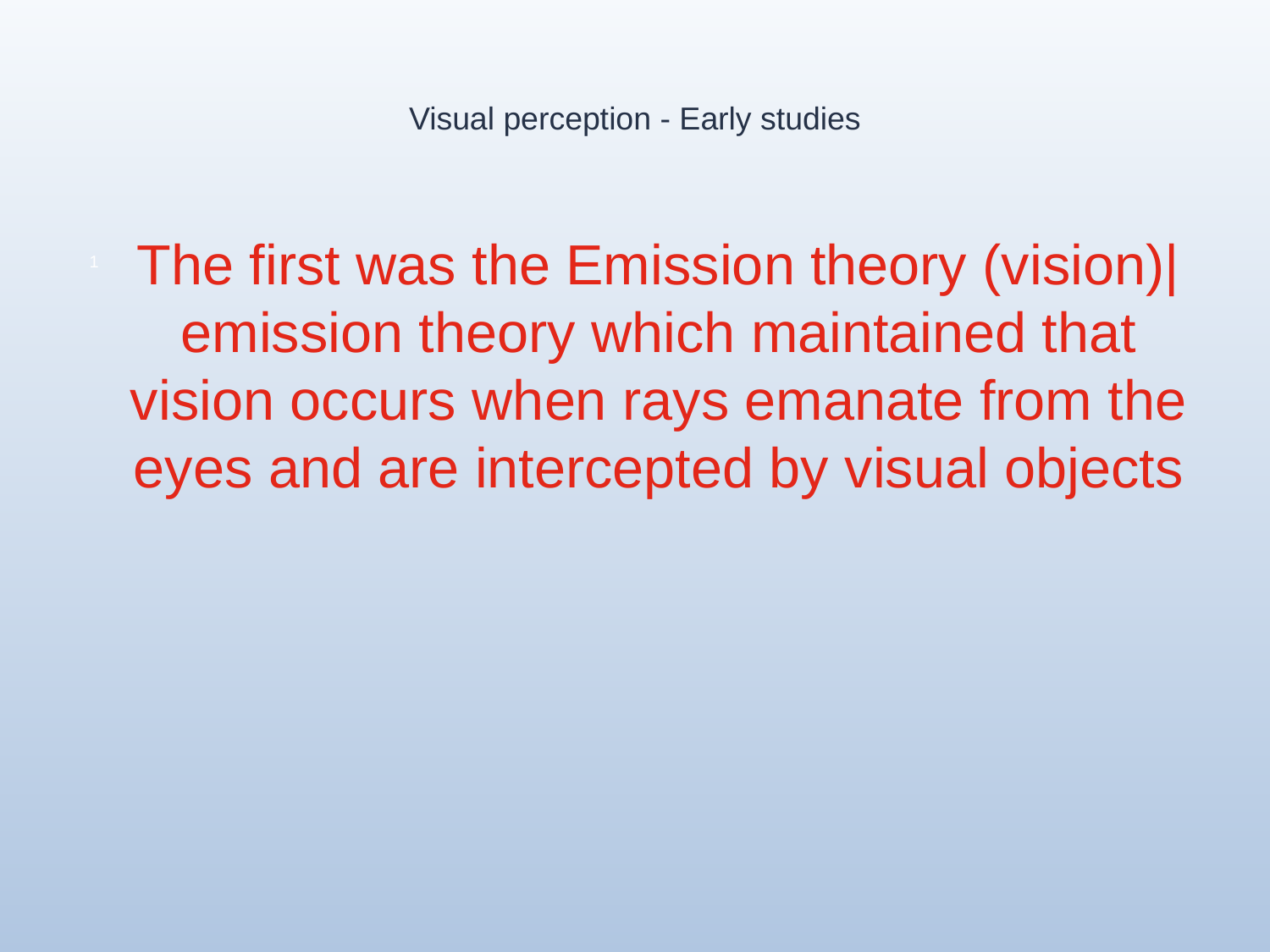

# Visual perception - Early studies
The first was the Emission theory (vision)|emission theory which maintained that vision occurs when rays emanate from the eyes and are intercepted by visual objects